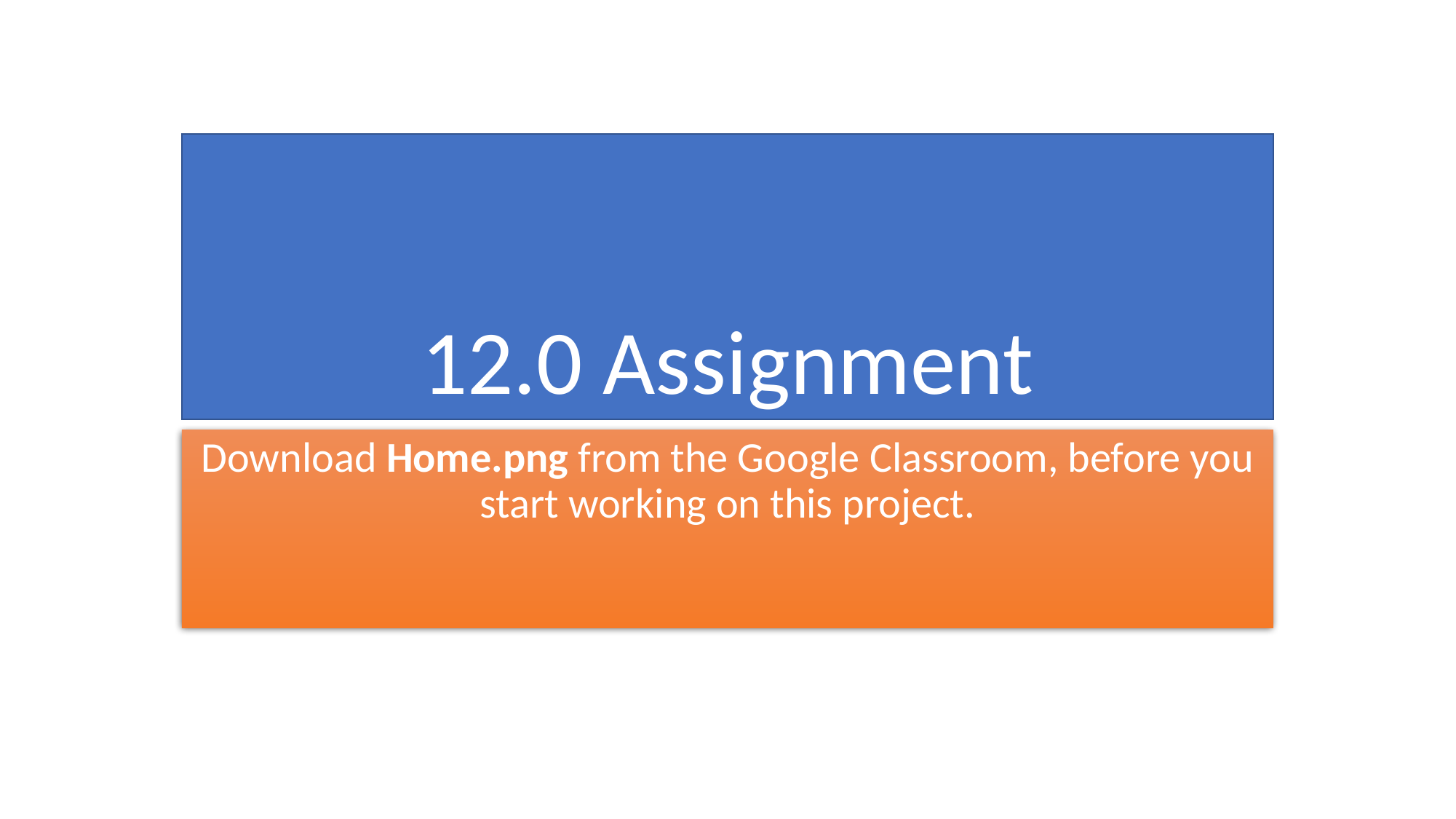

# 12.0 Assignment
Download Home.png from the Google Classroom, before you start working on this project.